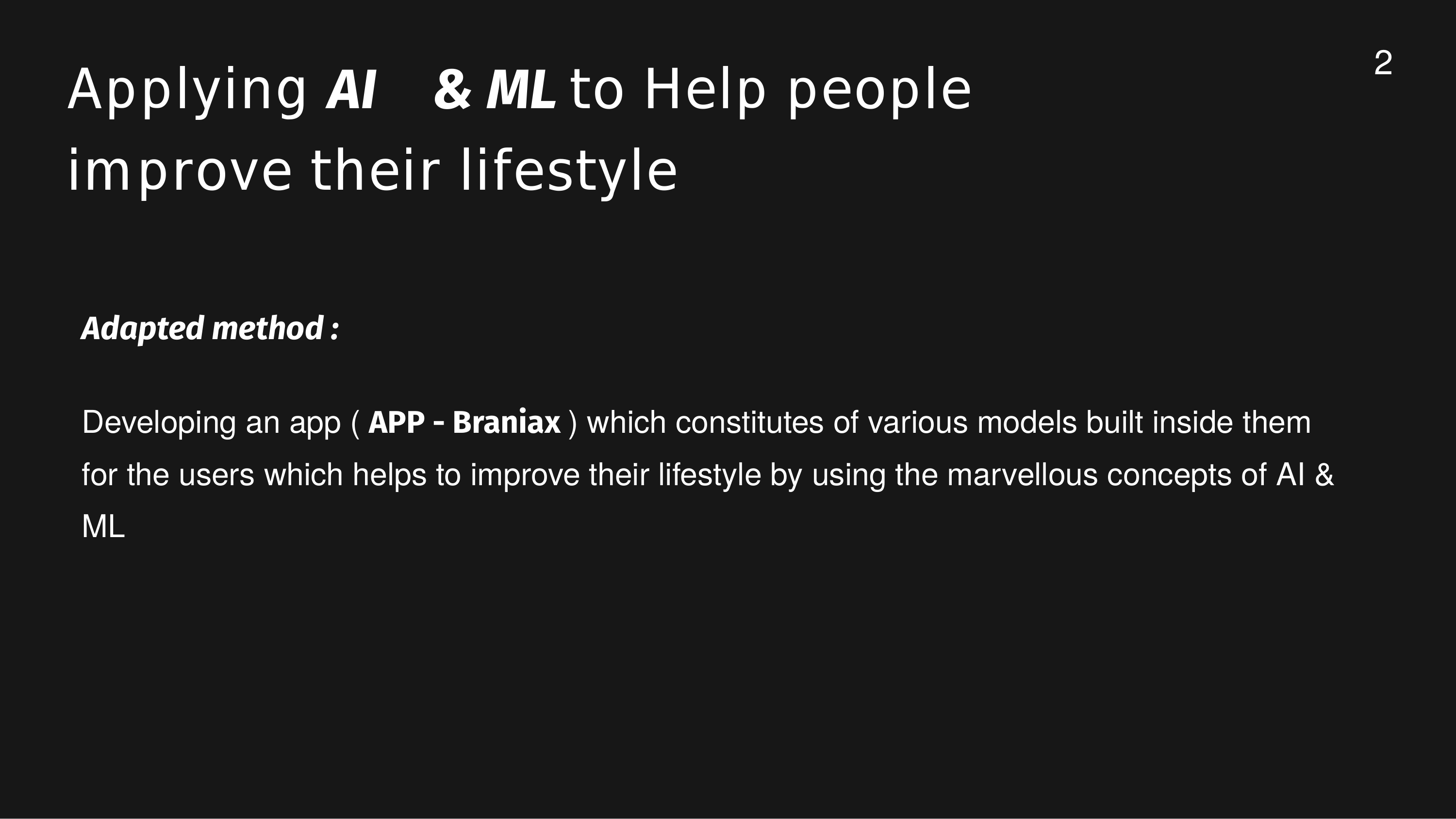

# Applying AI	& ML to Help people  improve their lifestyle
2
Adapted method :

Developing an app ( APP - Braniax ) which constitutes of various models built inside them  for the users which helps to improve their lifestyle by using the marvellous concepts of AI &  ML